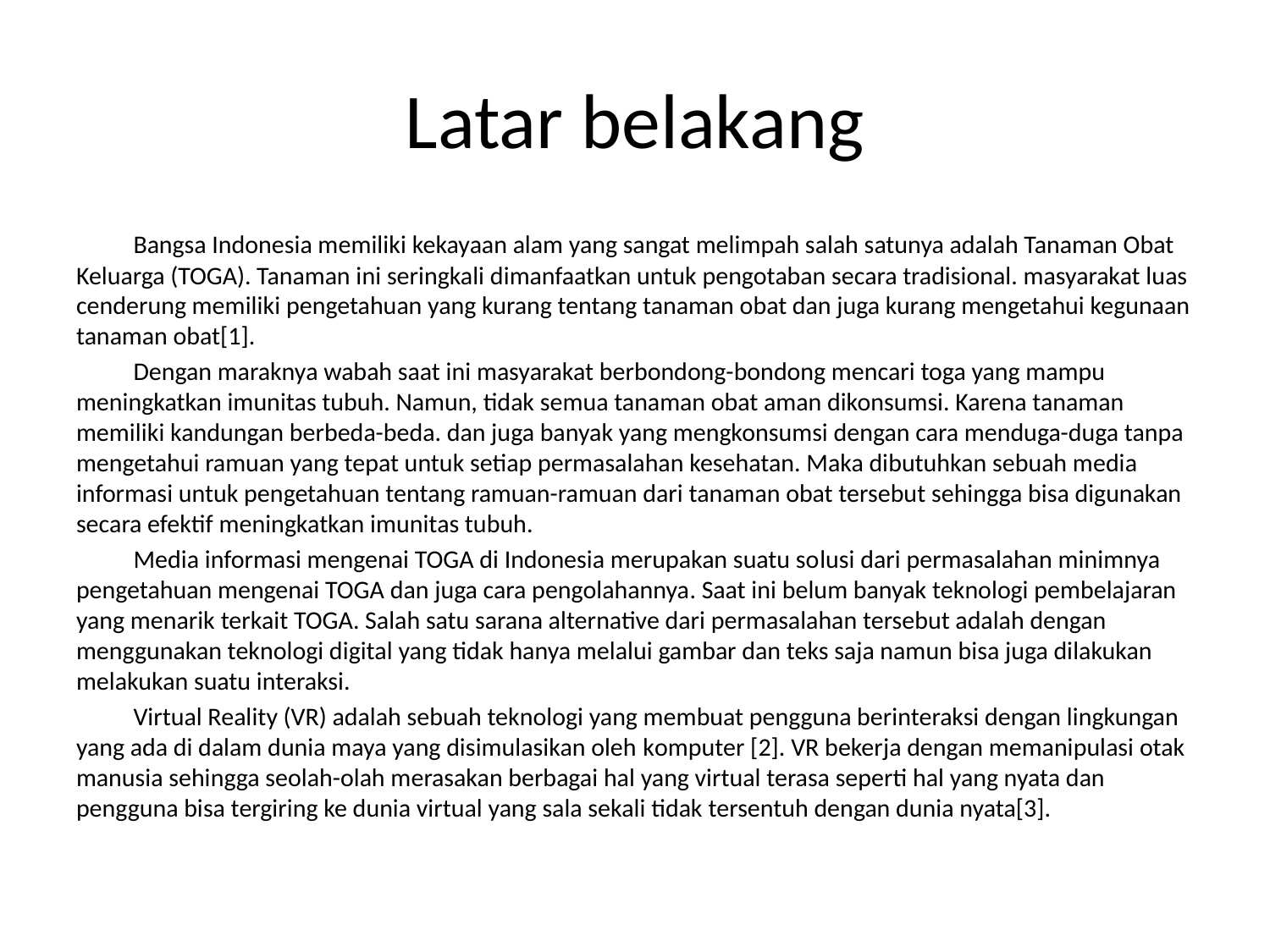

# Latar belakang
	Bangsa Indonesia memiliki kekayaan alam yang sangat melimpah salah satunya adalah Tanaman Obat Keluarga (TOGA). Tanaman ini seringkali dimanfaatkan untuk pengotaban secara tradisional. masyarakat luas cenderung memiliki pengetahuan yang kurang tentang tanaman obat dan juga kurang mengetahui kegunaan tanaman obat[1].
	Dengan maraknya wabah saat ini masyarakat berbondong-bondong mencari toga yang mampu meningkatkan imunitas tubuh. Namun, tidak semua tanaman obat aman dikonsumsi. Karena tanaman memiliki kandungan berbeda-beda. dan juga banyak yang mengkonsumsi dengan cara menduga-duga tanpa mengetahui ramuan yang tepat untuk setiap permasalahan kesehatan. Maka dibutuhkan sebuah media informasi untuk pengetahuan tentang ramuan-ramuan dari tanaman obat tersebut sehingga bisa digunakan secara efektif meningkatkan imunitas tubuh.
	Media informasi mengenai TOGA di Indonesia merupakan suatu solusi dari permasalahan minimnya pengetahuan mengenai TOGA dan juga cara pengolahannya. Saat ini belum banyak teknologi pembelajaran yang menarik terkait TOGA. Salah satu sarana alternative dari permasalahan tersebut adalah dengan menggunakan teknologi digital yang tidak hanya melalui gambar dan teks saja namun bisa juga dilakukan melakukan suatu interaksi.
	Virtual Reality (VR) adalah sebuah teknologi yang membuat pengguna berinteraksi dengan lingkungan yang ada di dalam dunia maya yang disimulasikan oleh komputer [2]. VR bekerja dengan memanipulasi otak manusia sehingga seolah-olah merasakan berbagai hal yang virtual terasa seperti hal yang nyata dan pengguna bisa tergiring ke dunia virtual yang sala sekali tidak tersentuh dengan dunia nyata[3].